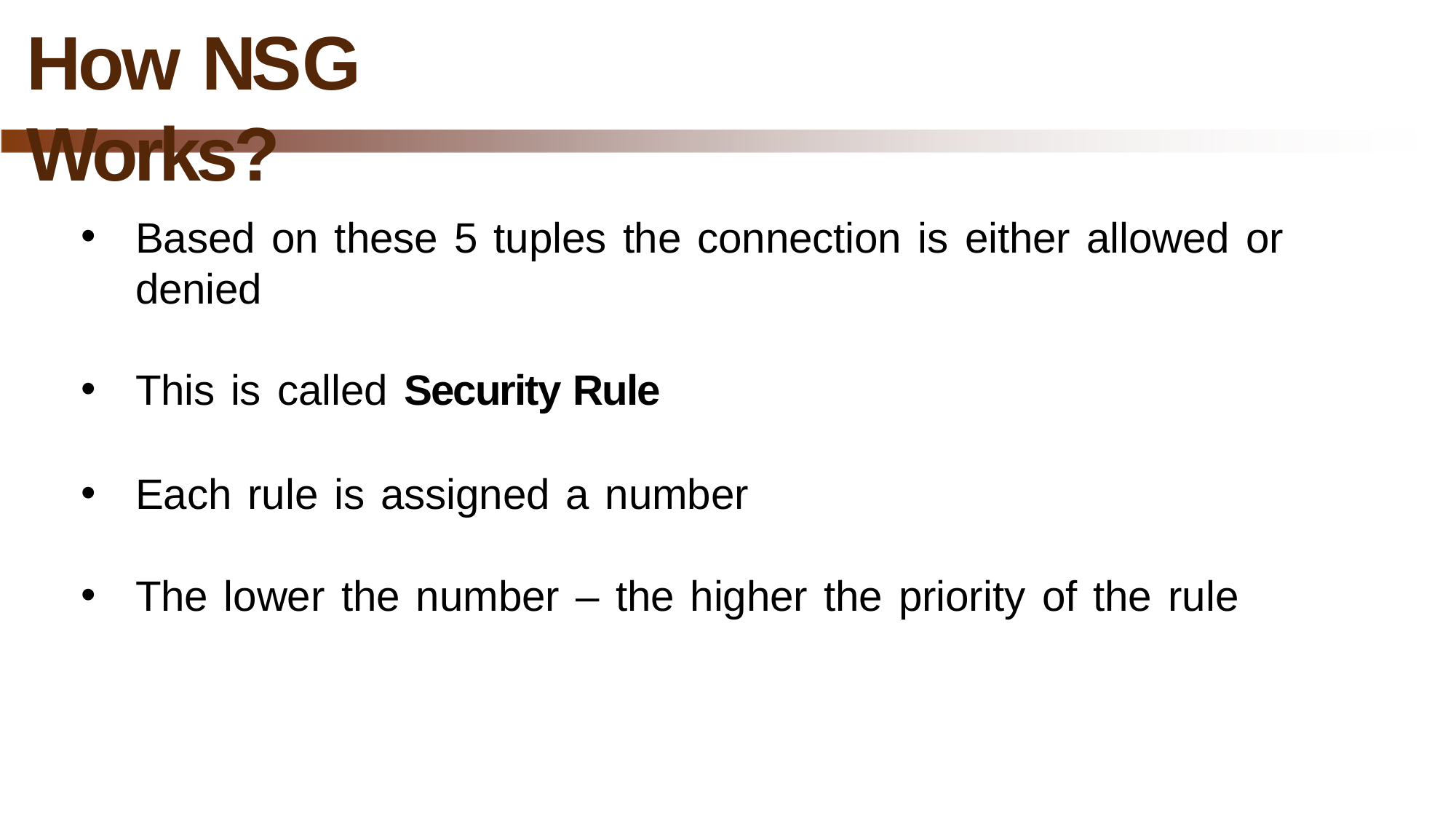

# How NSG Works?
Based on these 5 tuples the connection is either allowed or denied

This is called Security Rule

Each rule is assigned a number

The lower the number – the higher the priority of the rule